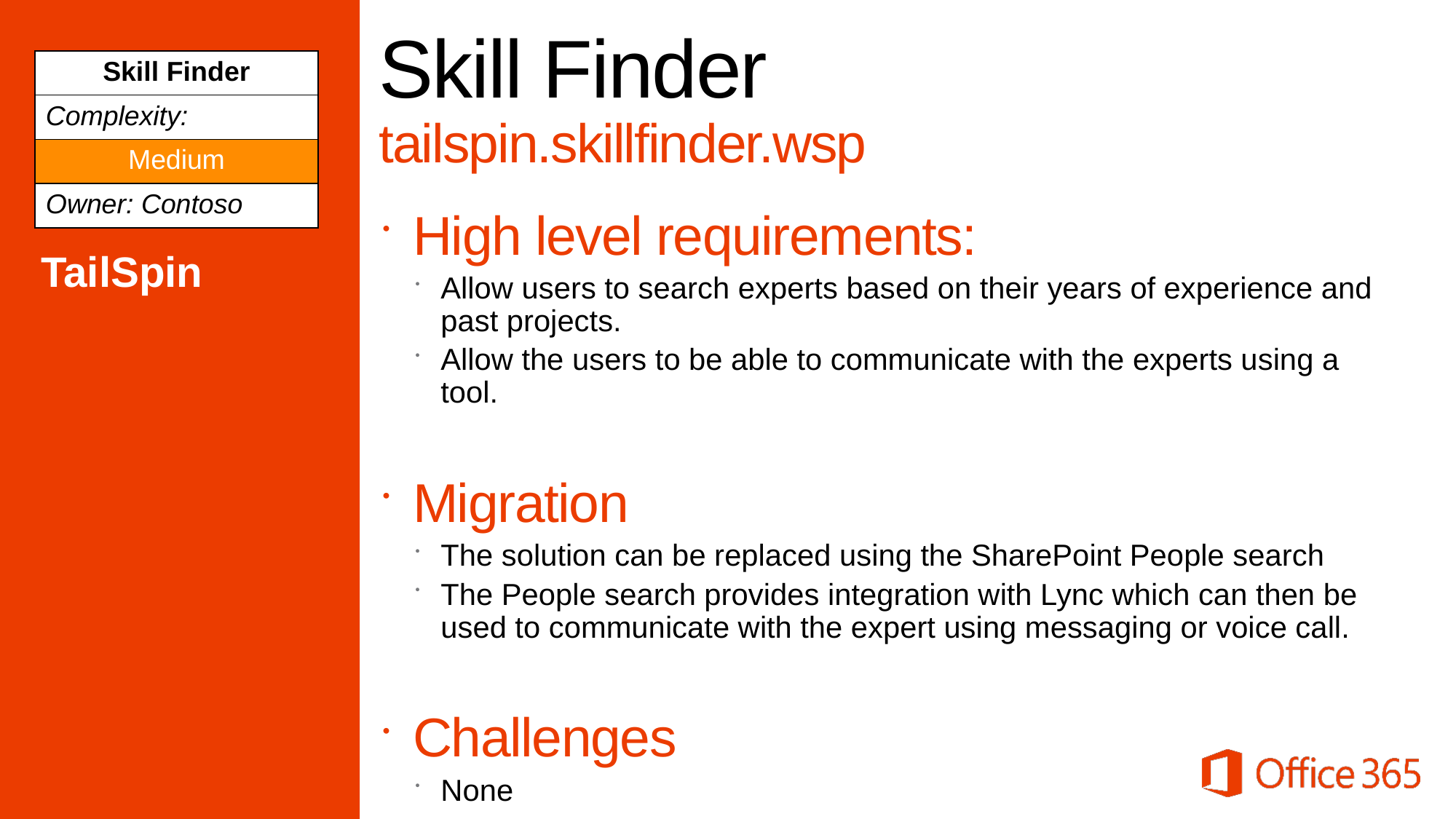

# Skill Finder tailspin.skillfinder.wsp
| Skill Finder |
| --- |
| Complexity: |
| Medium |
| Owner: Contoso |

High level requirements:
Allow users to search experts based on their years of experience and past projects.
Allow the users to be able to communicate with the experts using a tool.

Migration
The solution can be replaced using the SharePoint People search
The People search provides integration with Lync which can then be used to communicate with the expert using messaging or voice call.

Challenges
None
TailSpin